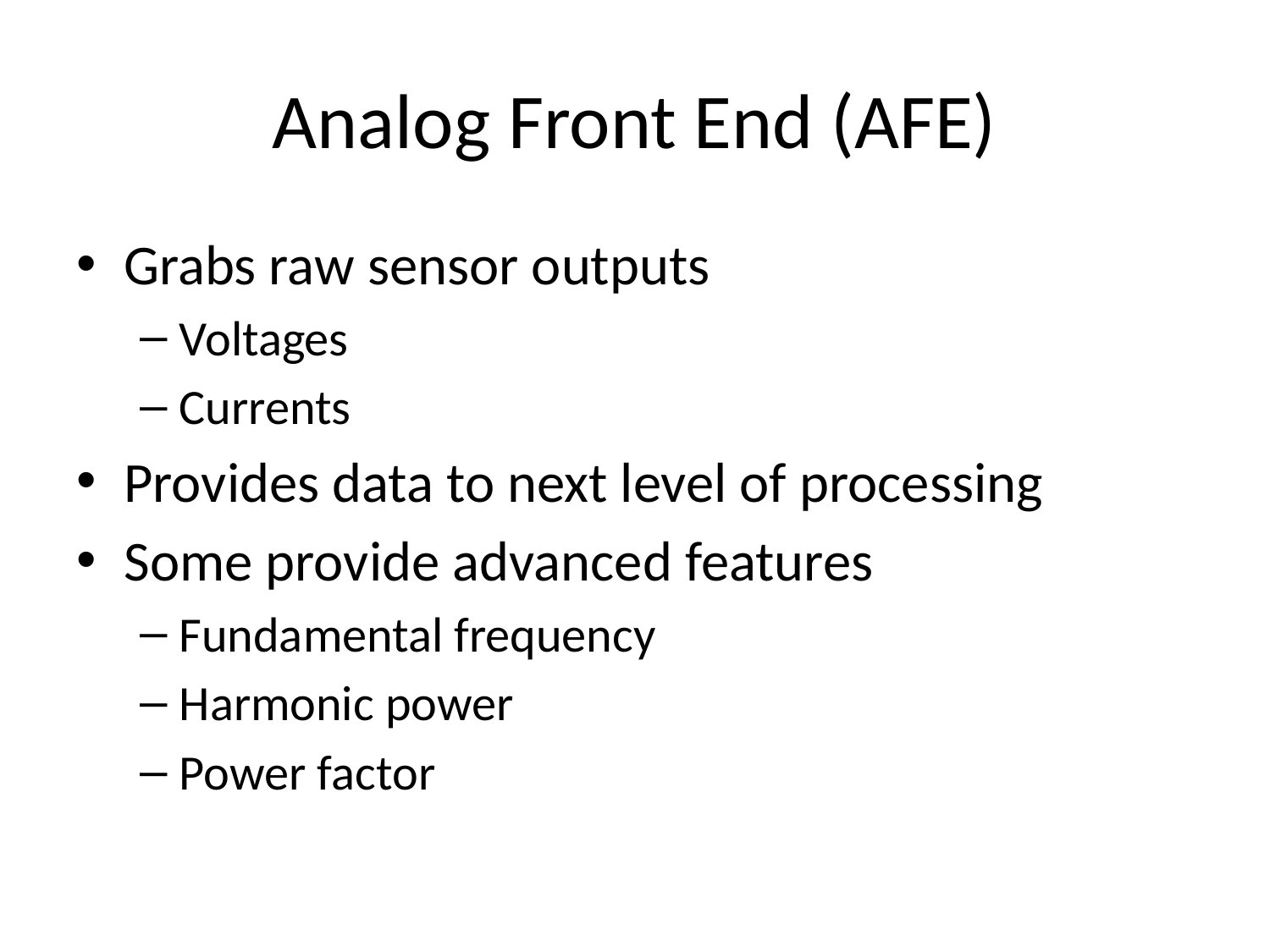

# Analog Front End (AFE)
Grabs raw sensor outputs
Voltages
Currents
Provides data to next level of processing
Some provide advanced features
Fundamental frequency
Harmonic power
Power factor